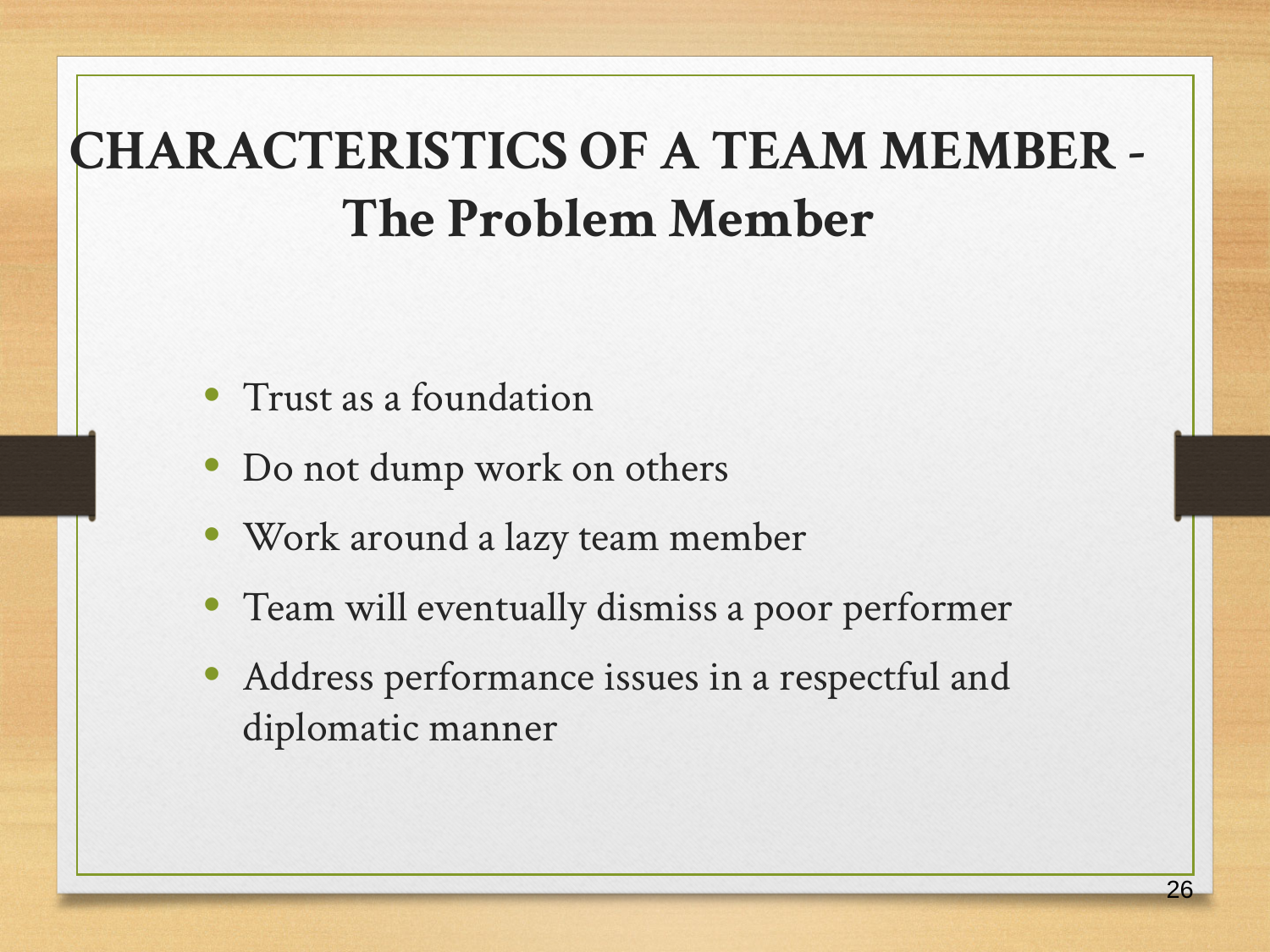

CHARACTERISTICS OF A TEAM MEMBER - The Problem Member
Trust as a foundation
Do not dump work on others
Work around a lazy team member
Team will eventually dismiss a poor performer
Address performance issues in a respectful and diplomatic manner
26